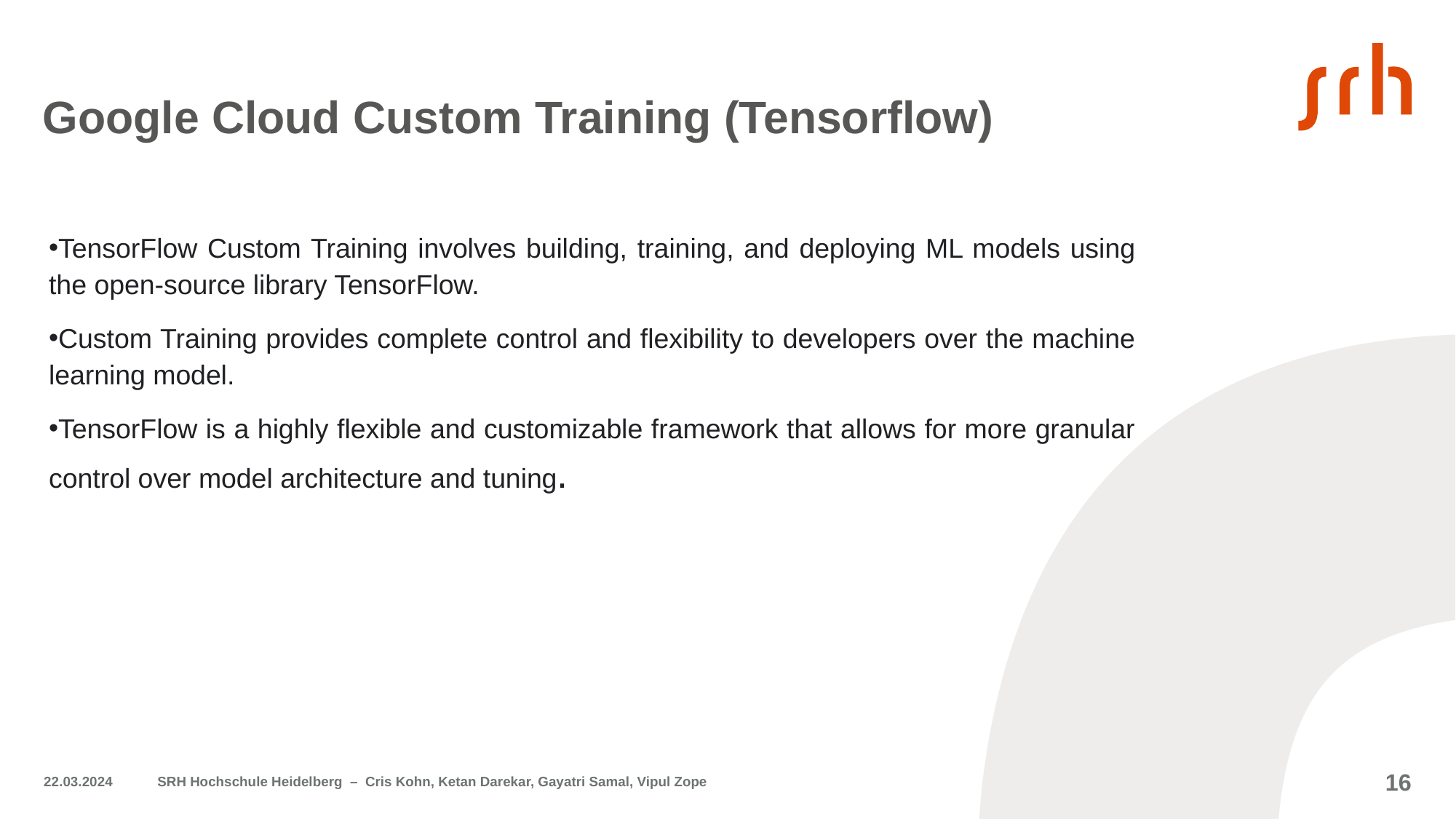

# Google Cloud Custom Training (Tensorflow)
TensorFlow Custom Training involves building, training, and deploying ML models using the open-source library TensorFlow.
Custom Training provides complete control and flexibility to developers over the machine learning model.
TensorFlow is a highly flexible and customizable framework that allows for more granular control over model architecture and tuning.

22.03.2024
SRH Hochschule Heidelberg  –  Cris Kohn, Ketan Darekar, Gayatri Samal, Vipul Zope
16